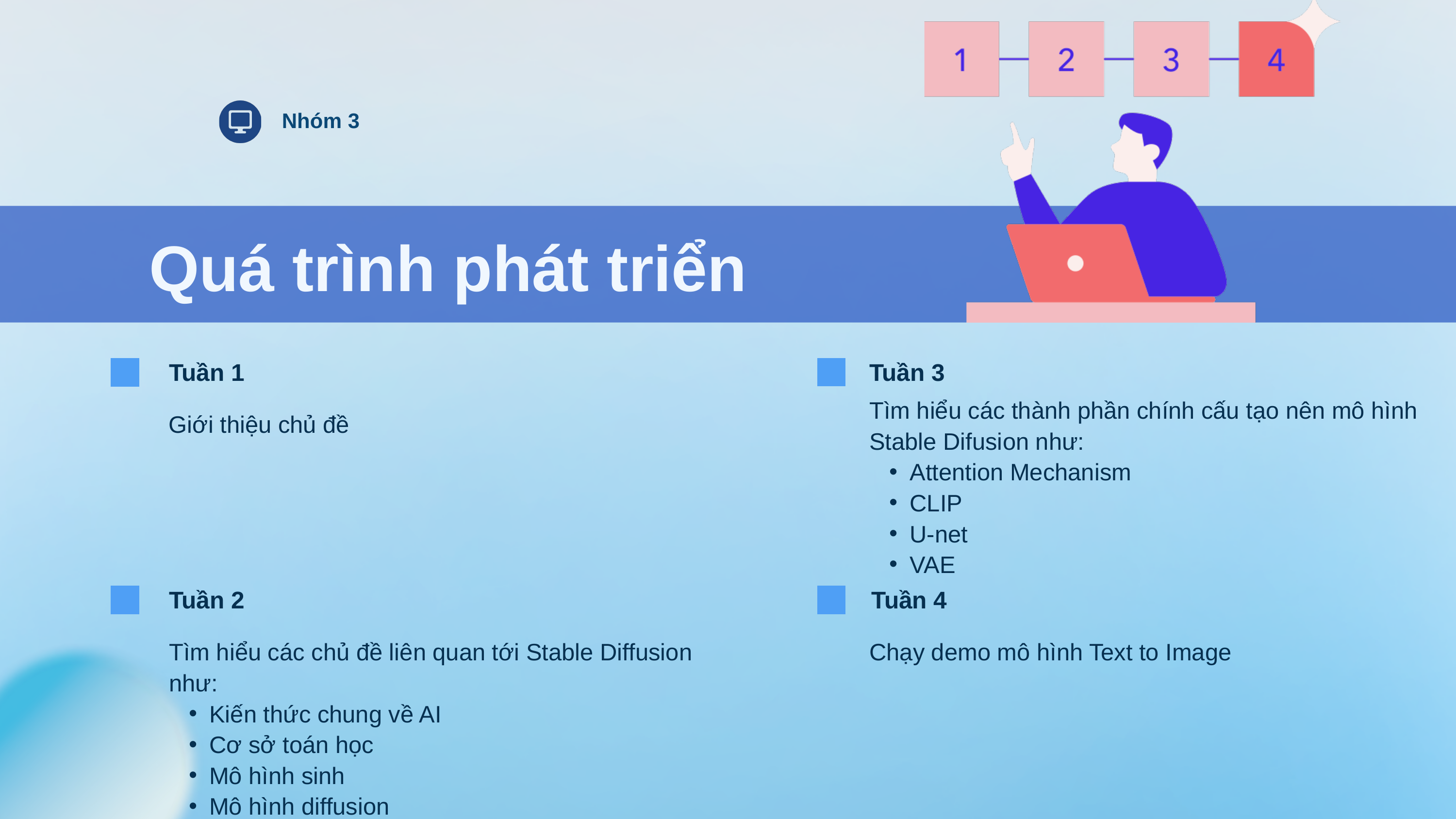

Nhóm 3

Quá trình phát triển
Tuần 3
Tuần 1

Tìm hiểu các thành phần chính cấu tạo nên mô hình Stable Difusion như:
Attention Mechanism
CLIP
U-net
VAE
Giới thiệu chủ đề
Tuần 4
Tuần 2

Tìm hiểu các chủ đề liên quan tới Stable Diffusion như:
Kiến thức chung về AI
Cơ sở toán học
Mô hình sinh
Mô hình diffusion
Chạy demo mô hình Text to Image